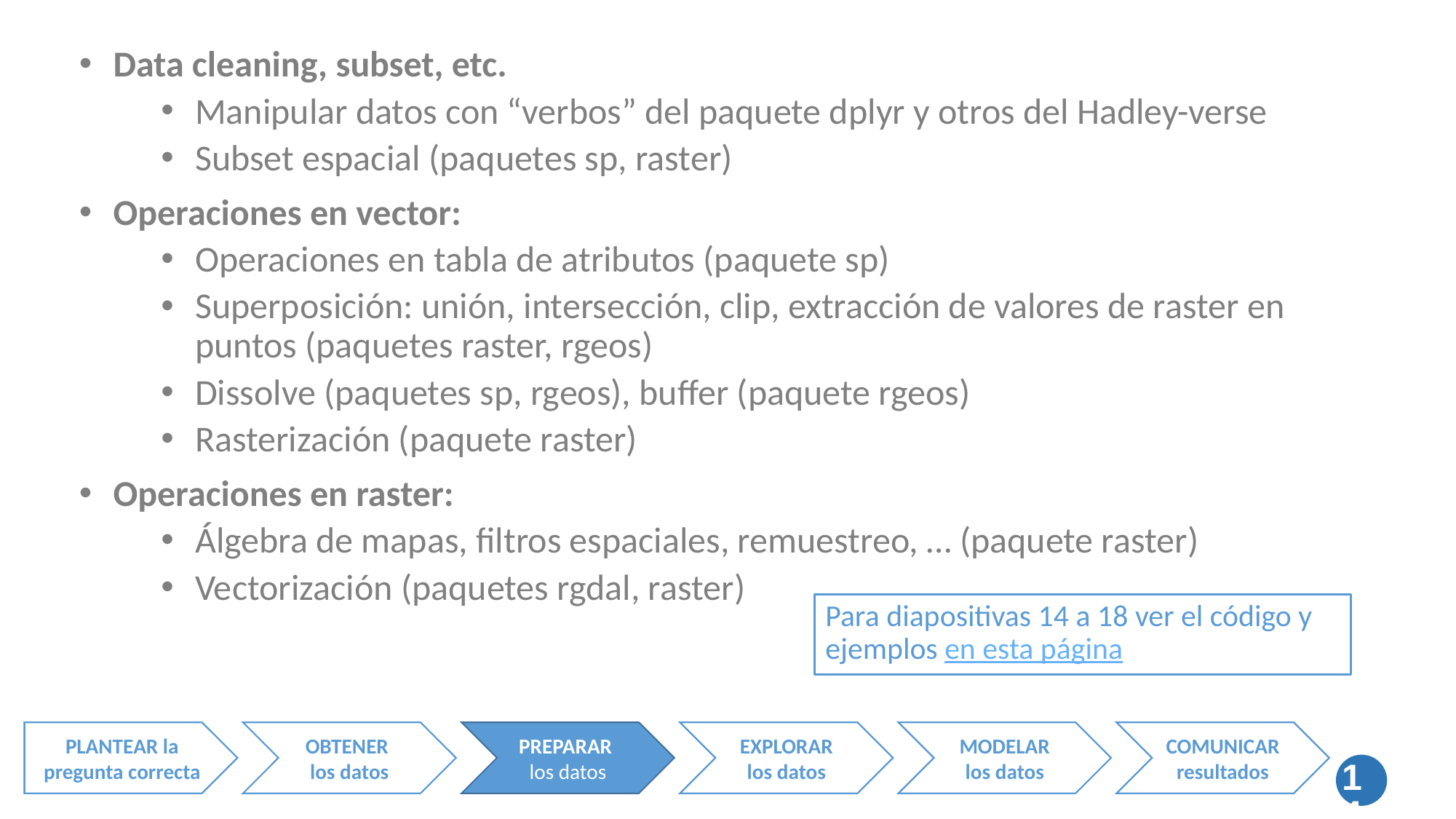

Data cleaning, subset, etc.
Manipular datos con “verbos” del paquete dplyr y otros del Hadley-verse
Subset espacial (paquetes sp, raster)
Operaciones en vector:
Operaciones en tabla de atributos (paquete sp)
Superposición: unión, intersección, clip, extracción de valores de raster en puntos (paquetes raster, rgeos)
Dissolve (paquetes sp, rgeos), buffer (paquete rgeos)
Rasterización (paquete raster)
Operaciones en raster:
Álgebra de mapas, filtros espaciales, remuestreo, … (paquete raster)
Vectorización (paquetes rgdal, raster)
Para diapositivas 14 a 18 ver el código y ejemplos en esta página
PLANTEAR la pregunta correcta
PLANTEAR la pregunta correcta
PLANTEAR la pregunta correcta
OBTENER
los datos
OBTENER
los datos
PREPARAR
los datos
EXPLORAR
los datos
EXPLORAR
los datos
MODELAR
los datos
MODELAR
los datos
COMUNICAR
los resultados
COMUNICAR
resultados